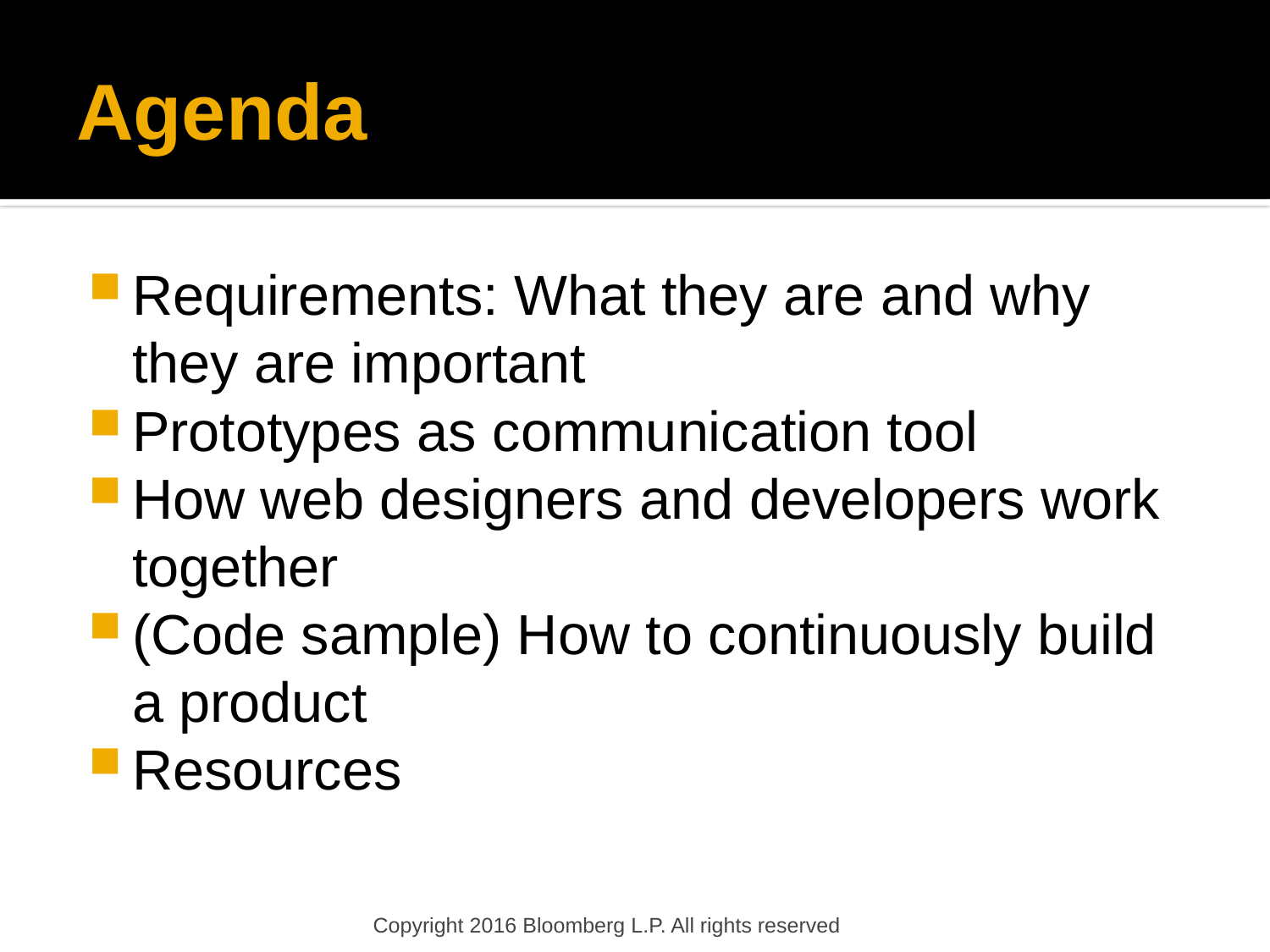

# Agenda
Requirements: What they are and why they are important
Prototypes as communication tool
How web designers and developers work together
(Code sample) How to continuously build a product
Resources

Copyright 2016 Bloomberg L.P. All rights reserved